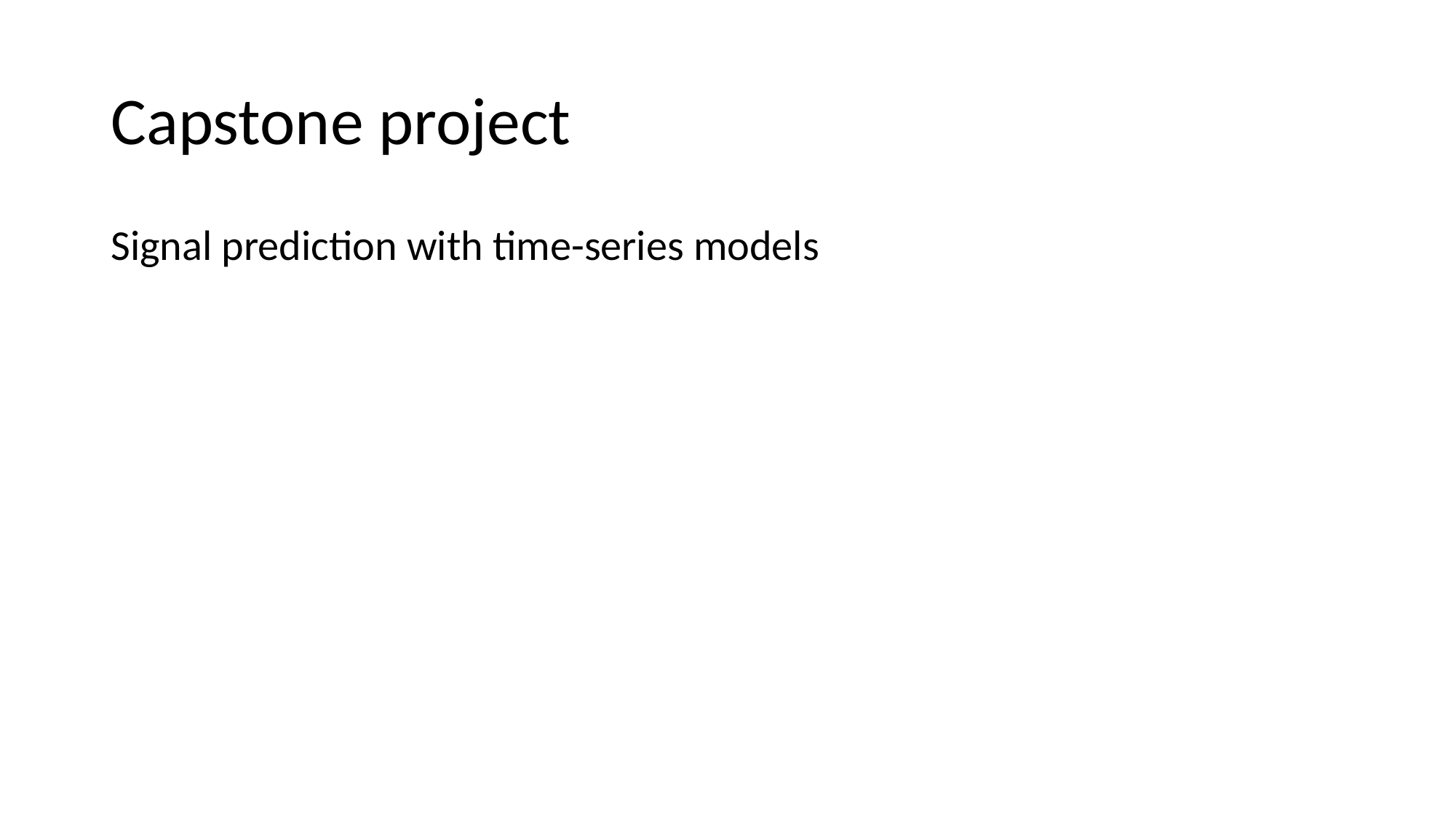

# Capstone project
Signal prediction with time-series models